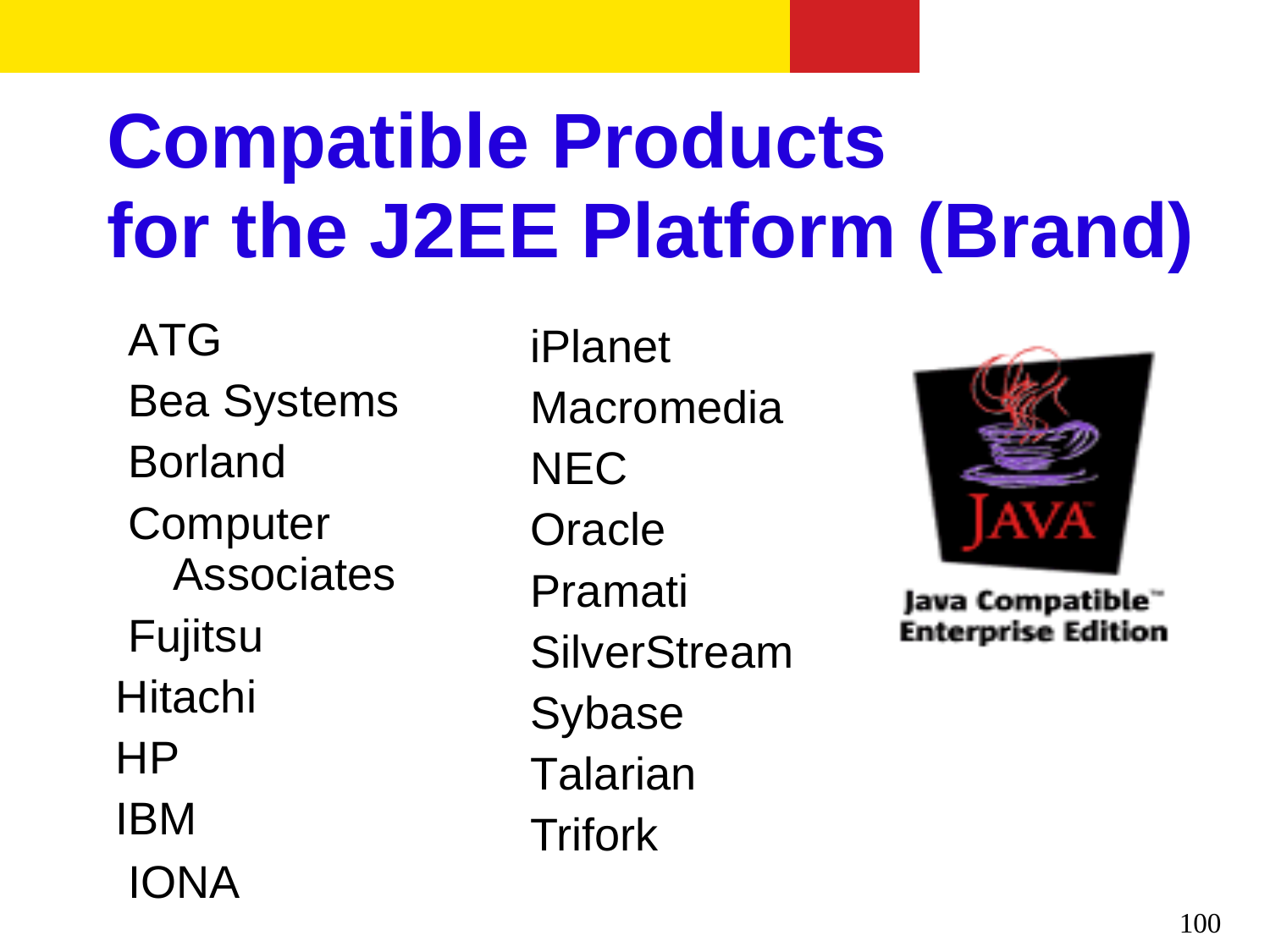

# Compatible Products
for the J2EE Platform (Brand)
ATG
Bea Systems Borland Computer
Associates
Fujitsu Hitachi HP IBM
iPlanet Macromedia NEC
Oracle
Pramati SilverStream Sybase Talarian Trifork

IONA
100